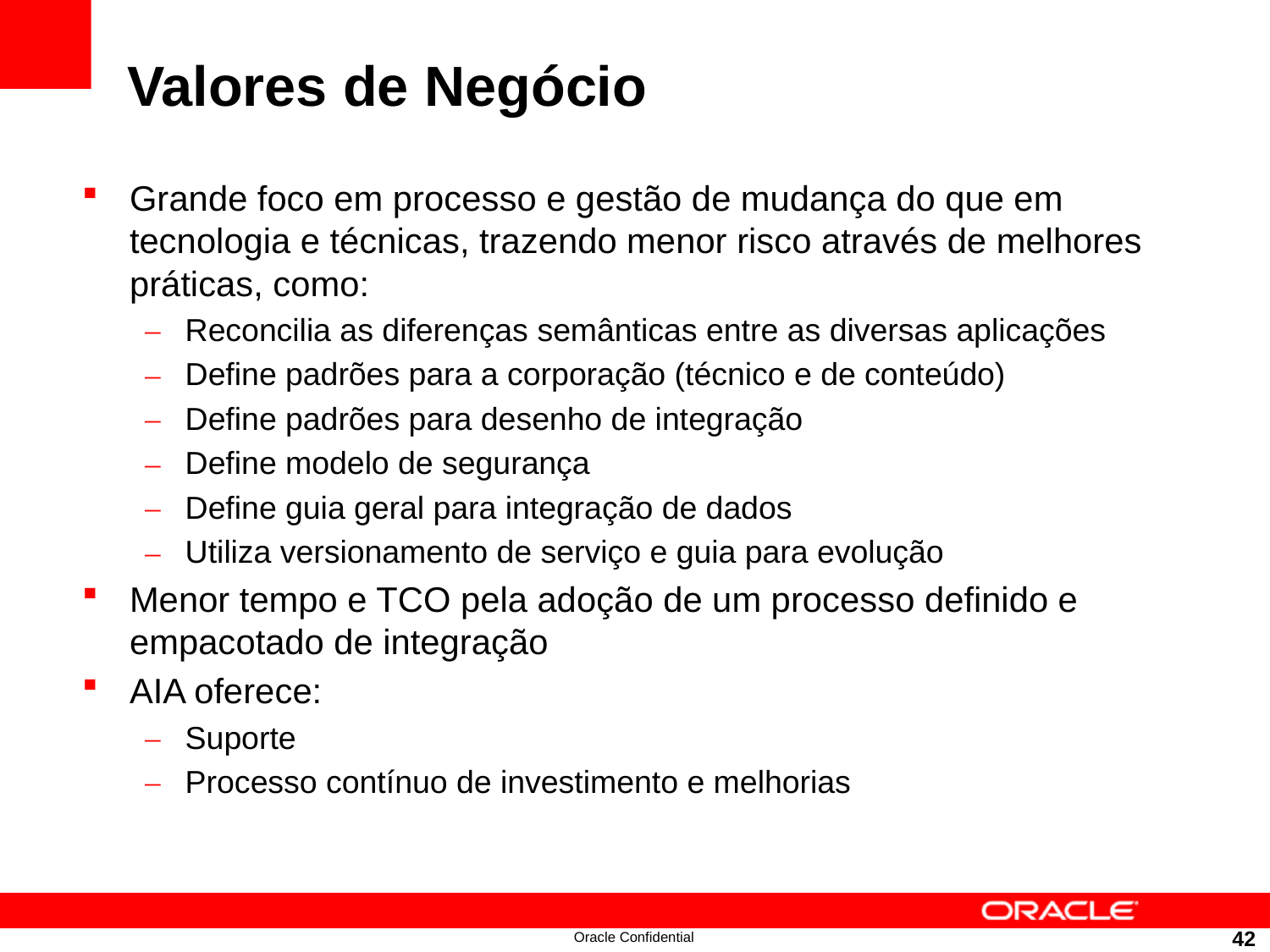

# Valores de Negócio
Grande foco em processo e gestão de mudança do que em tecnologia e técnicas, trazendo menor risco através de melhores práticas, como:
Reconcilia as diferenças semânticas entre as diversas aplicações
Define padrões para a corporação (técnico e de conteúdo)
Define padrões para desenho de integração
Define modelo de segurança
Define guia geral para integração de dados
Utiliza versionamento de serviço e guia para evolução
Menor tempo e TCO pela adoção de um processo definido e empacotado de integração
AIA oferece:
Suporte
Processo contínuo de investimento e melhorias
42